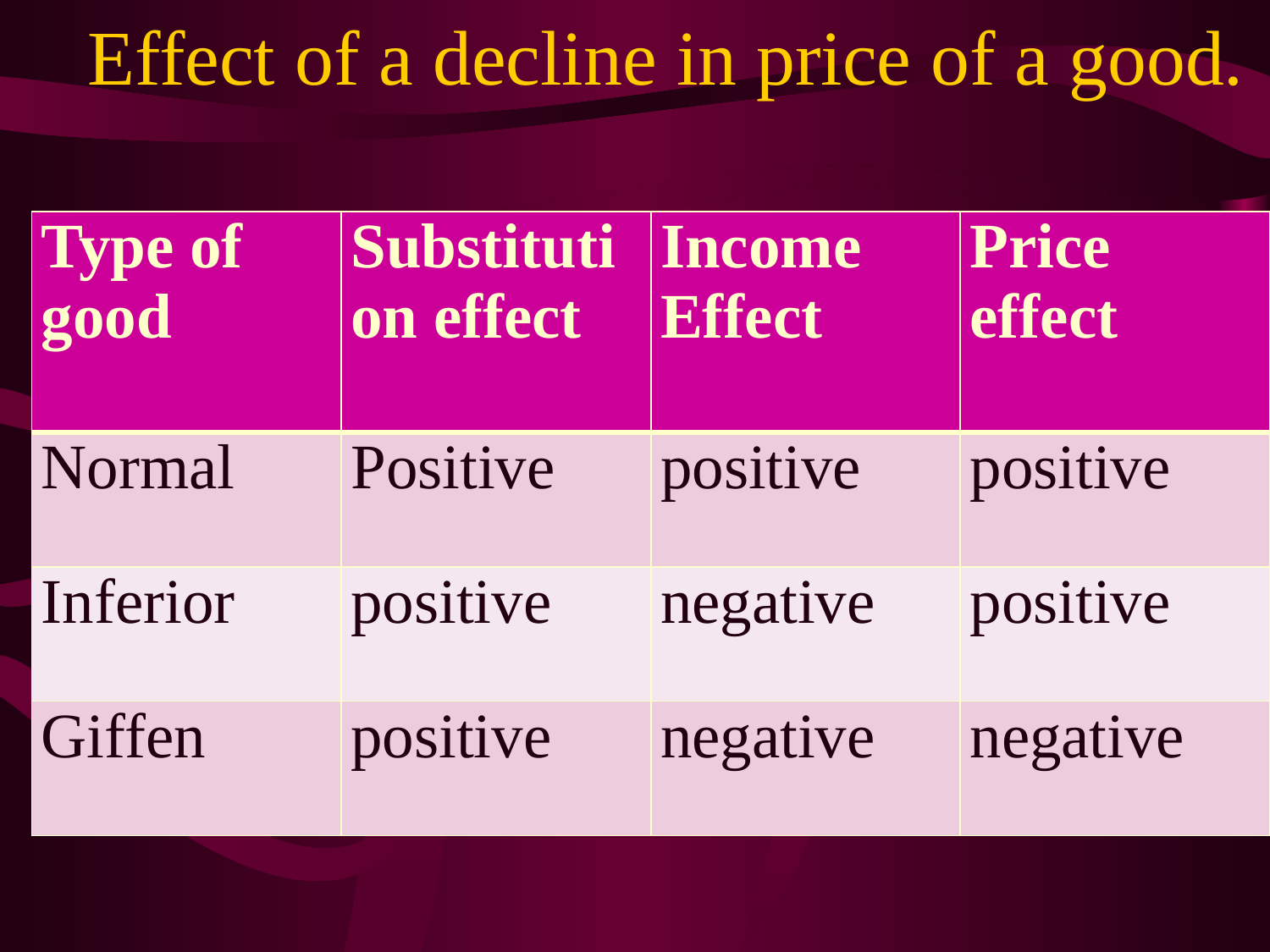

# Effect of a decline in price of a good.
| Type of good | Substitution effect | Income Effect | Price effect |
| --- | --- | --- | --- |
| Normal | Positive | positive | positive |
| Inferior | positive | negative | positive |
| Giffen | positive | negative | negative |